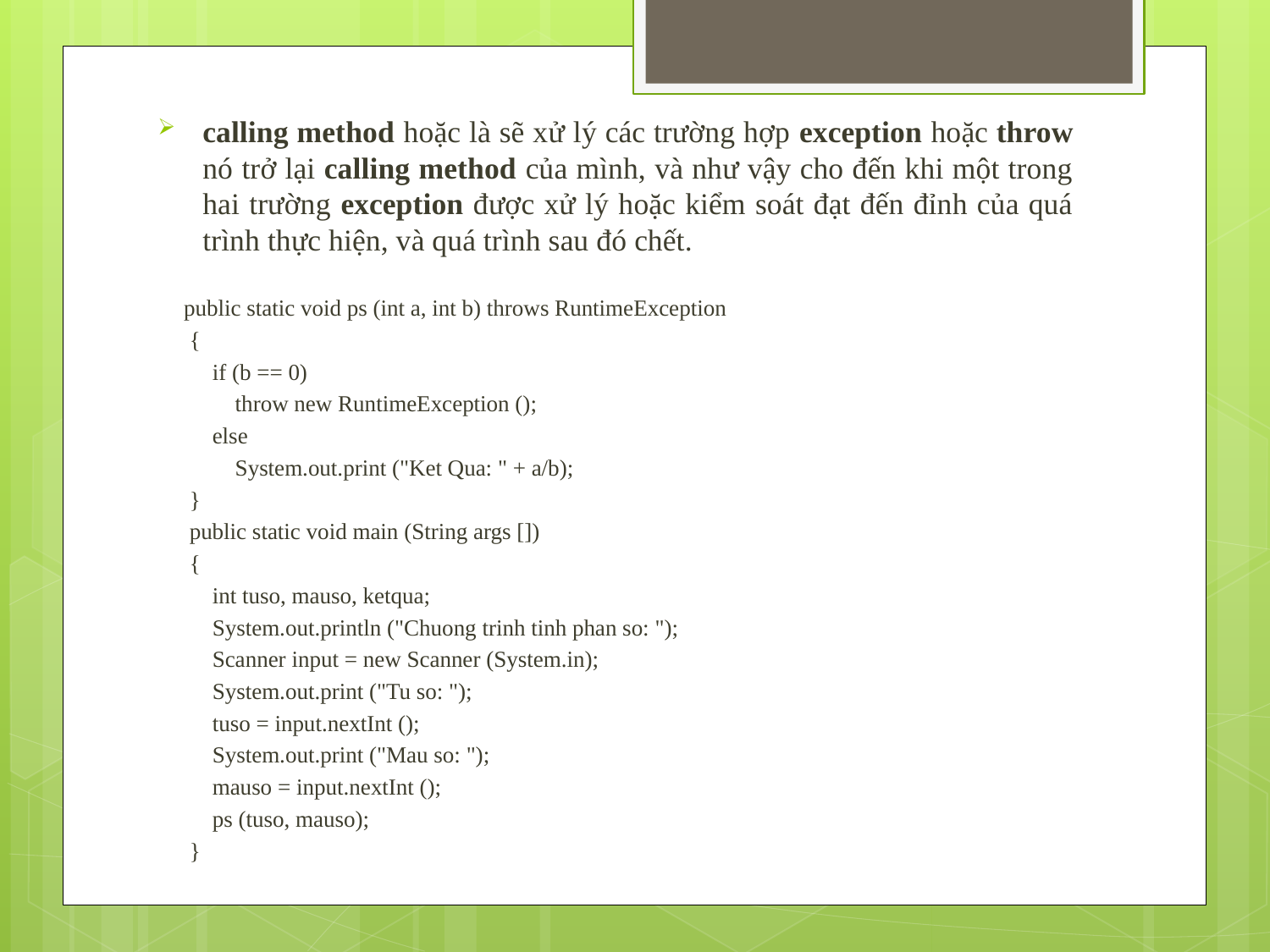

calling method hoặc là sẽ xử lý các trường hợp exception hoặc throw nó trở lại calling method của mình, và như vậy cho đến khi một trong hai trường exception được xử lý hoặc kiểm soát đạt đến đỉnh của quá trình thực hiện, và quá trình sau đó chết.

   public static void ps (int a, int b) throws RuntimeException
    {
        if (b == 0)
            throw new RuntimeException ();
        else
            System.out.print ("Ket Qua: " + a/b);
    }
    public static void main (String args [])
    {
        int tuso, mauso, ketqua;
        System.out.println ("Chuong trinh tinh phan so: ");
        Scanner input = new Scanner (System.in);
        System.out.print ("Tu so: ");
        tuso = input.nextInt ();
        System.out.print ("Mau so: ");
        mauso = input.nextInt ();
        ps (tuso, mauso);
    }